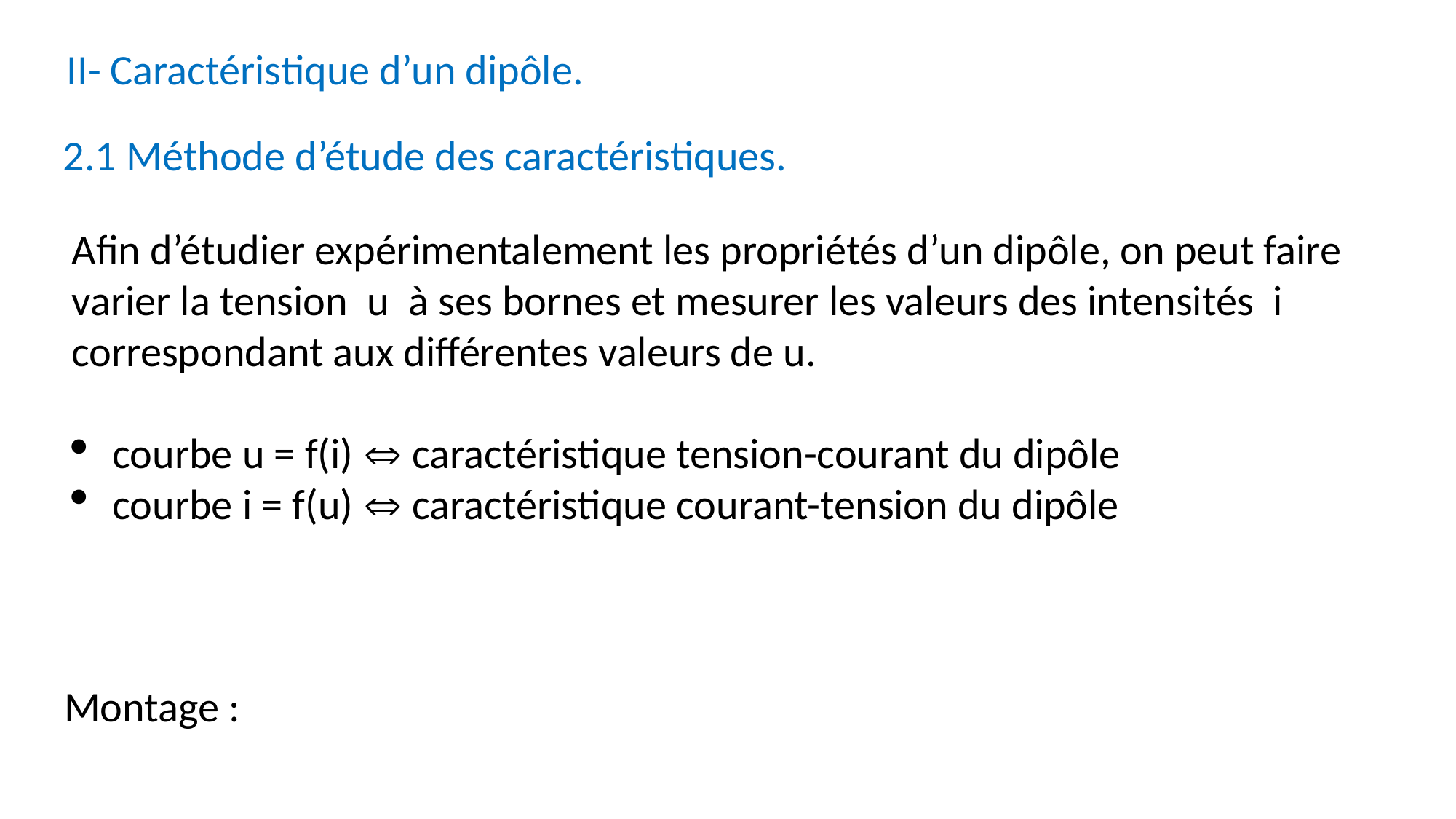

II- Caractéristique d’un dipôle.
2.1 Méthode d’étude des caractéristiques.

Afin d’étudier expérimentalement les propriétés d’un dipôle, on peut faire varier la tension  u  à ses bornes et mesurer les valeurs des intensités  i correspondant aux différentes valeurs de u.

courbe u = f(i) ⇔ caractéristique tension-courant du dipôle
courbe i = f(u) ⇔ caractéristique courant-tension du dipôle
Montage :